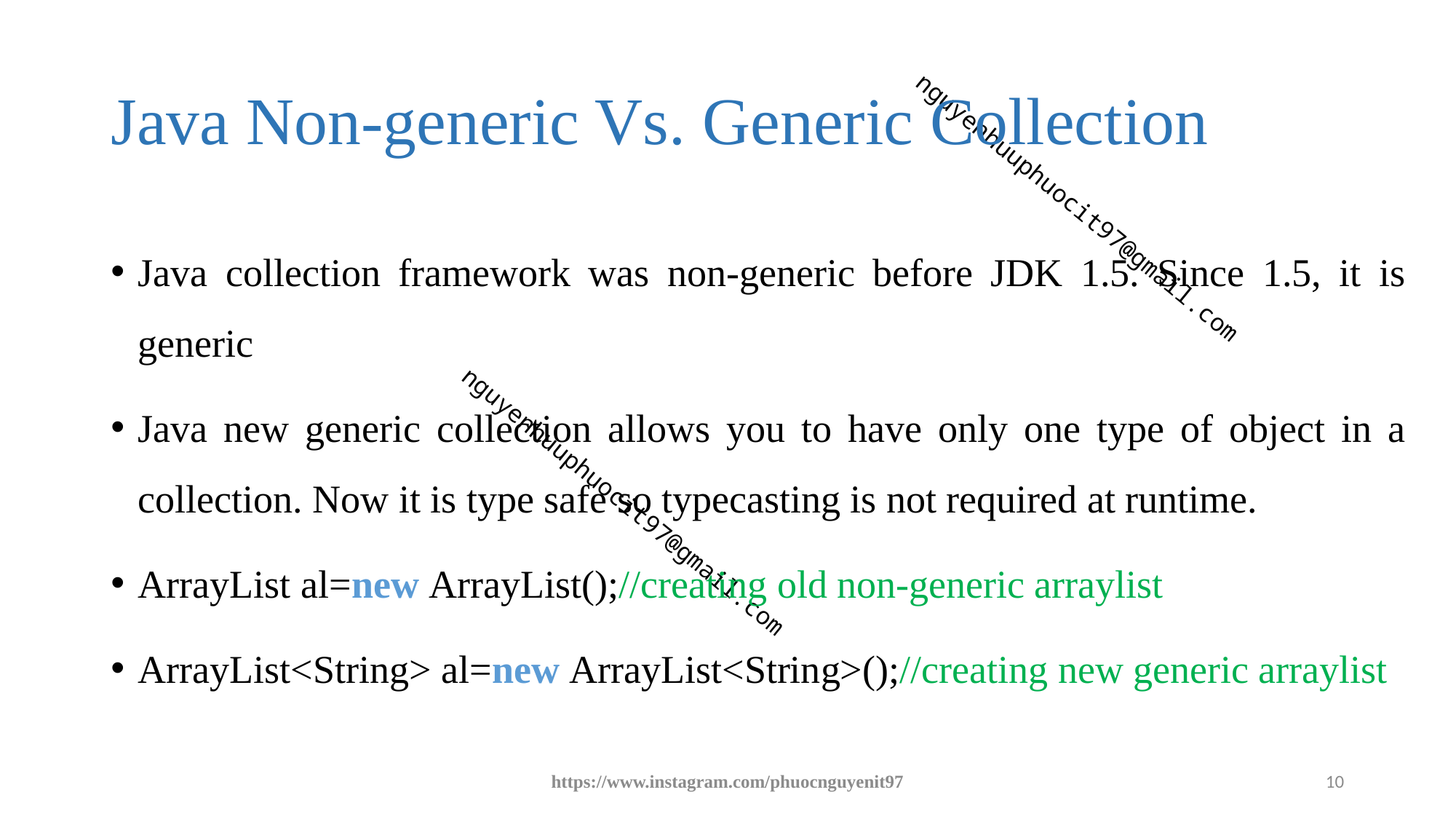

# Java Non-generic Vs. Generic Collection
Java collection framework was non-generic before JDK 1.5. Since 1.5, it is generic
Java new generic collection allows you to have only one type of object in a collection. Now it is type safe so typecasting is not required at runtime.
ArrayList al=new ArrayList();//creating old non-generic arraylist
ArrayList<String> al=new ArrayList<String>();//creating new generic arraylist
https://www.instagram.com/phuocnguyenit97
10